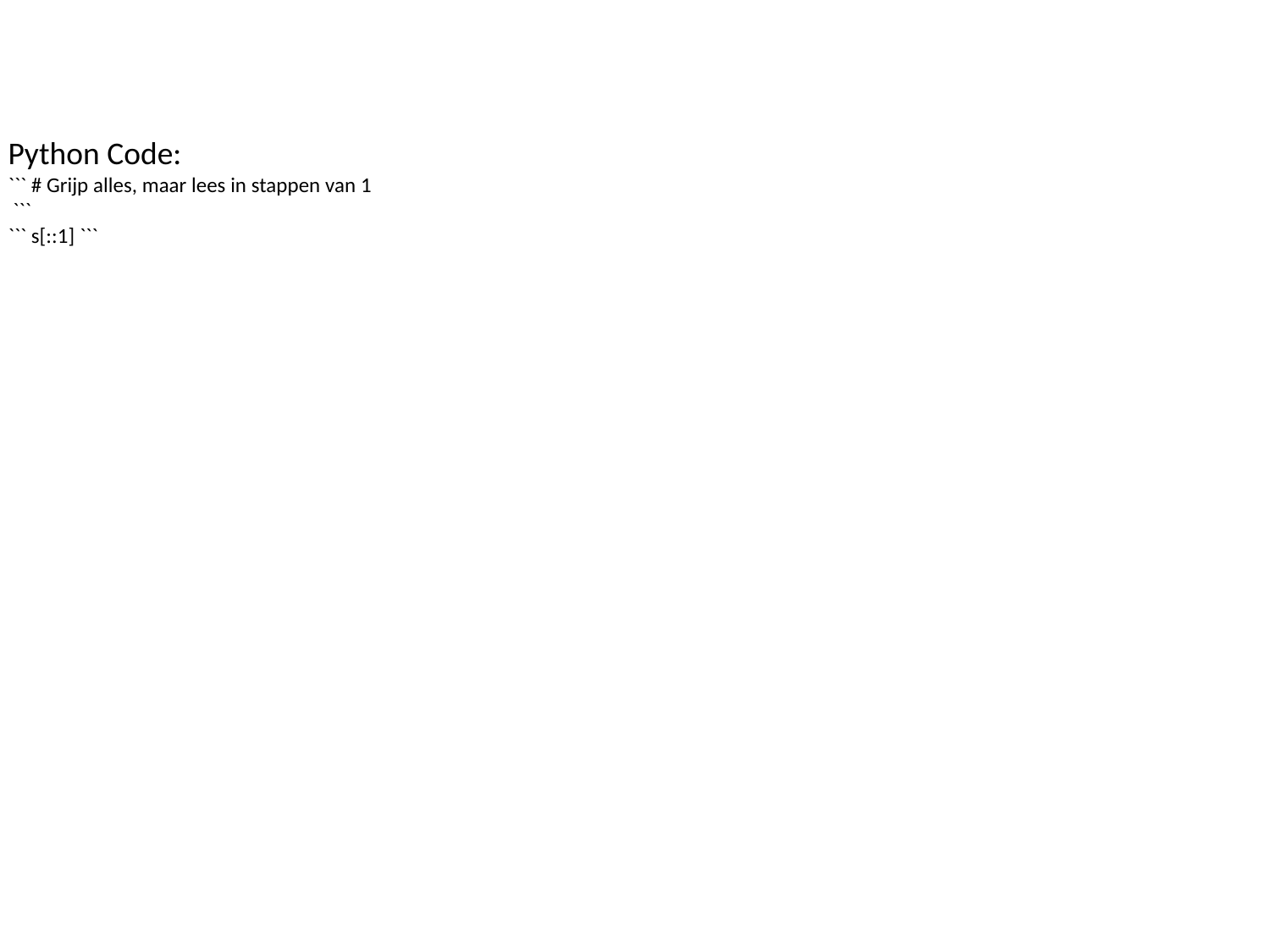

Python Code:
``` # Grijp alles, maar lees in stappen van 1
 ```
``` s[::1] ```